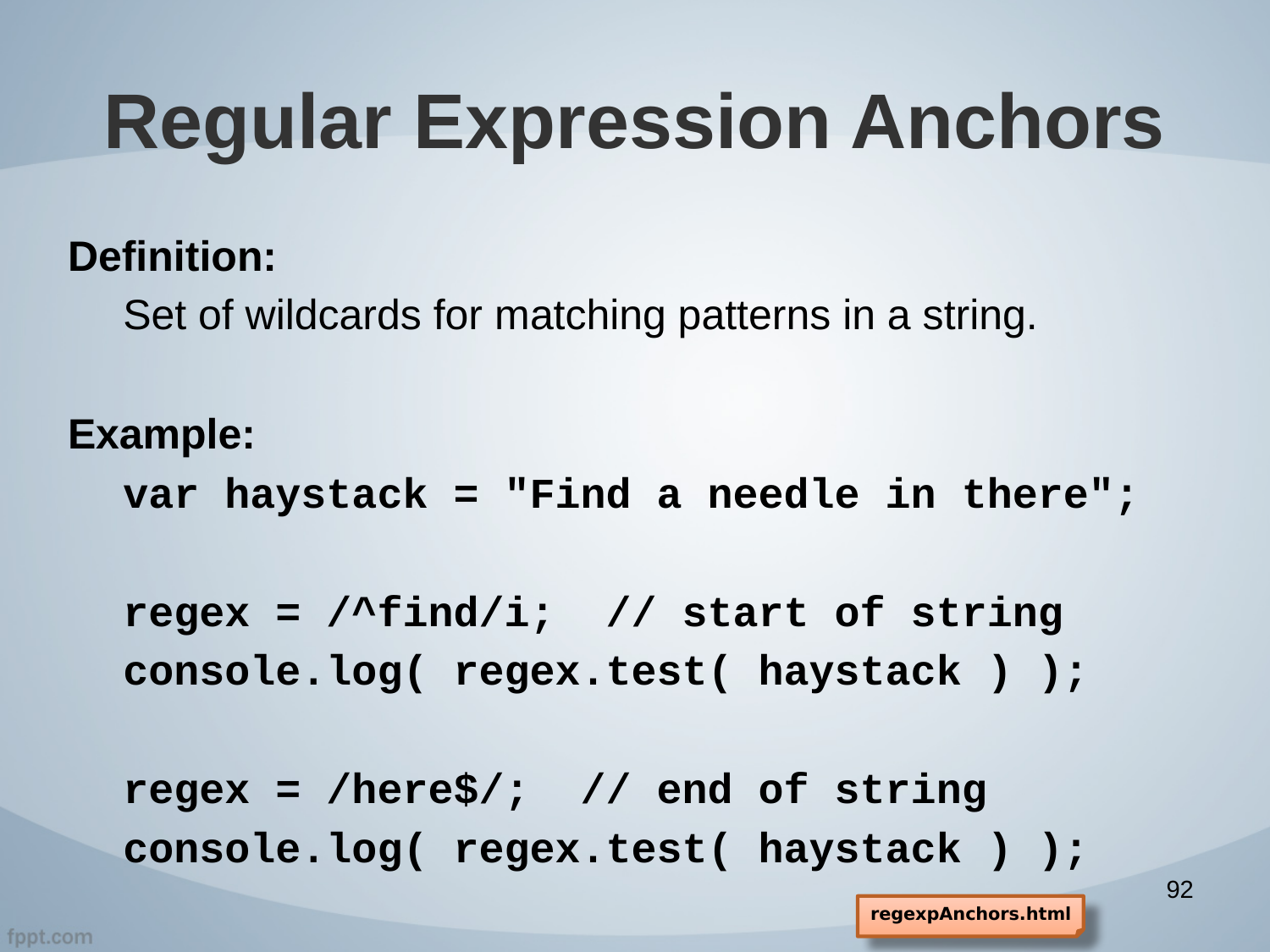

# Regular Expression Anchors
Definition:
Set of wildcards for matching patterns in a string.

Example:
var haystack = "Find a needle in there";

regex = /^find/i;  // start of string
console.log( regex.test( haystack ) );

regex = /here$/;  // end of string
console.log( regex.test( haystack ) );
92
regexpAnchors.html